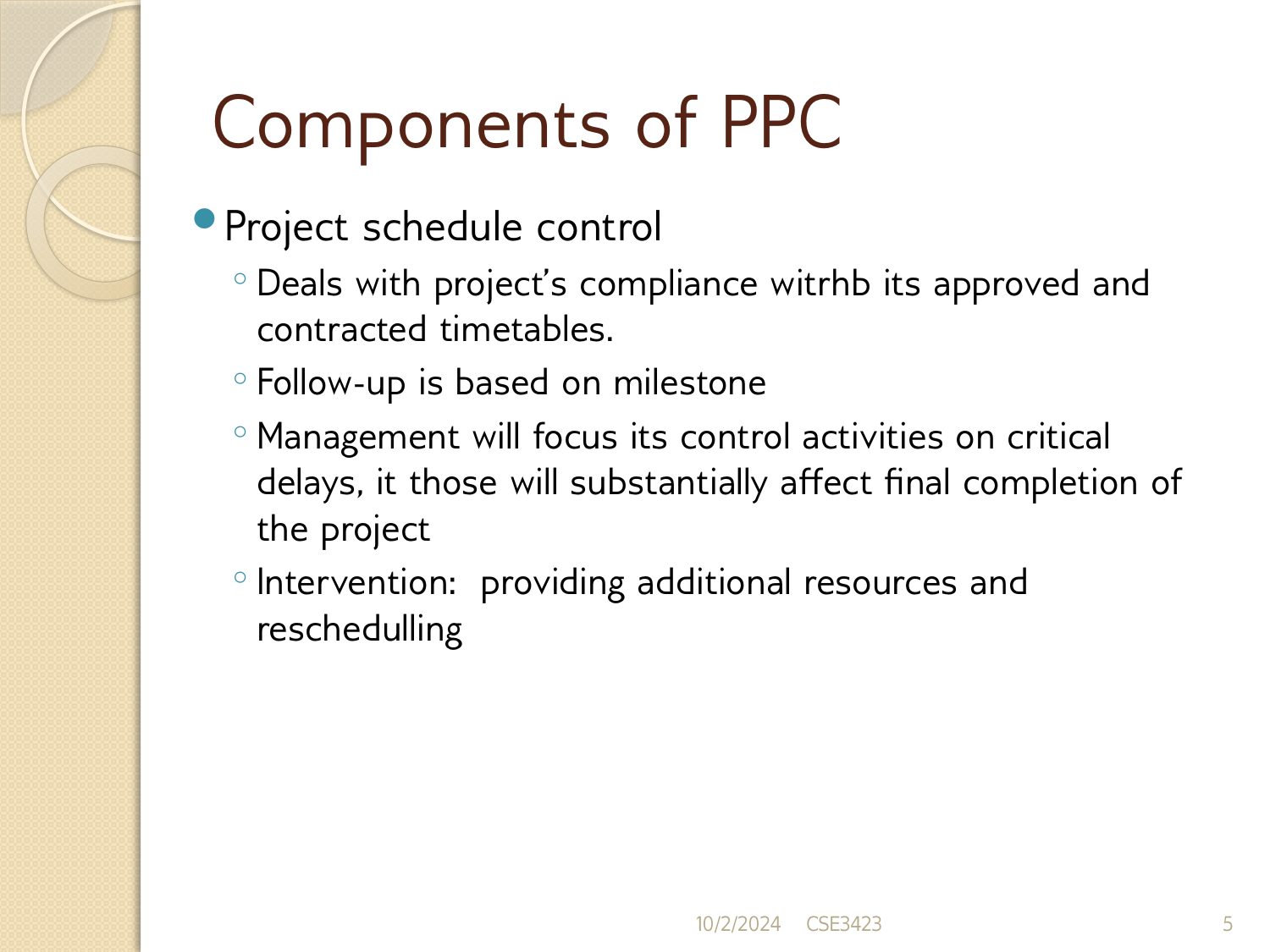

# Components of PPC
Project schedule control
Deals with project’s compliance witrhb its approved and contracted timetables.
Follow-up is based on milestone
Management will focus its control activities on critical  delays, it those will substantially affect final completion of the project
Intervention:  providing additional resources and reschedulling
10/2/2024
CSE3423
5